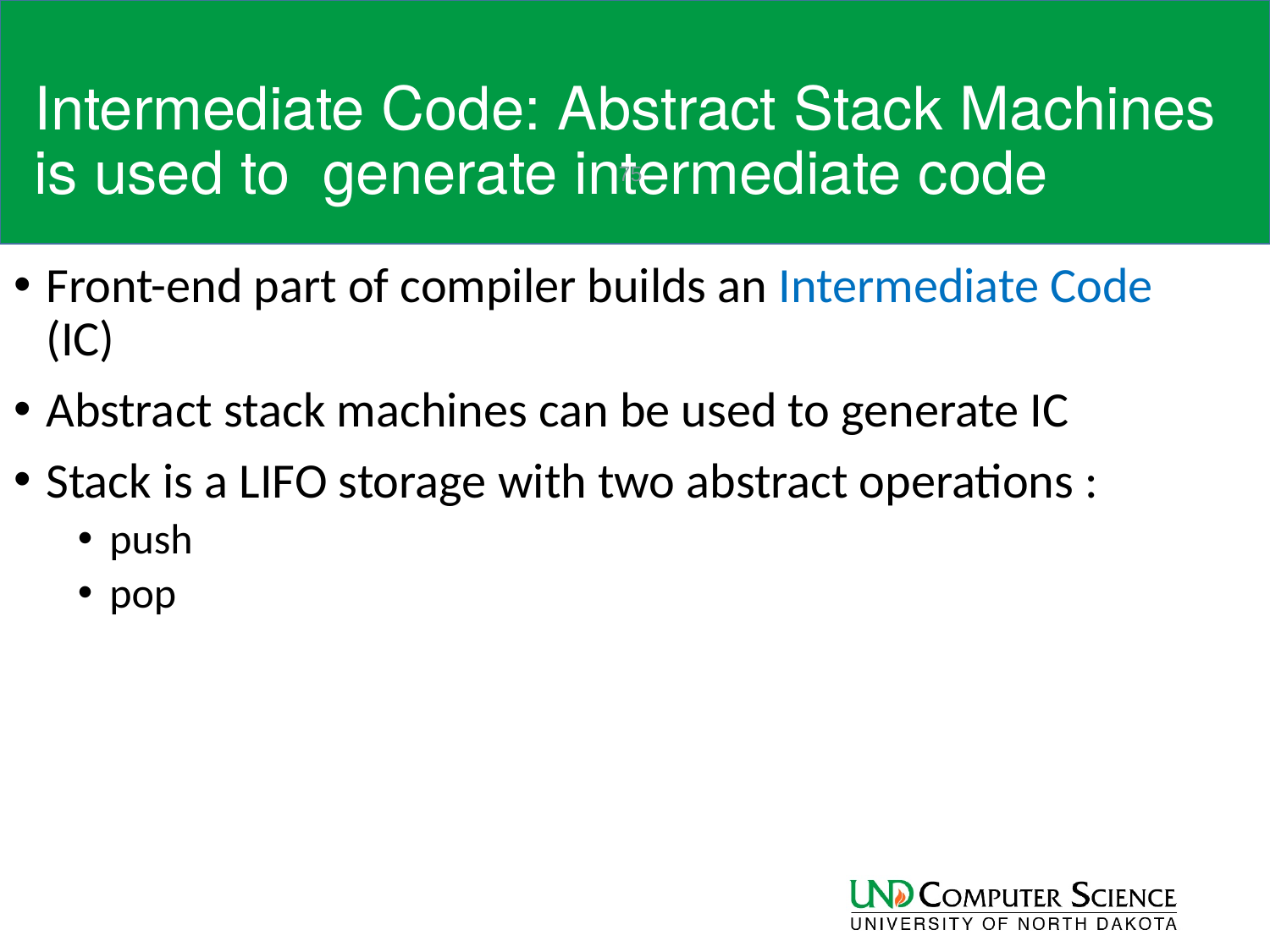

# Intermediate Code: Abstract Stack Machines is used to  generate intermediate code
75
Front-end part of compiler builds an Intermediate Code (IC)
Abstract stack machines can be used to generate IC
Stack is a LIFO storage with two abstract operations :
push
pop